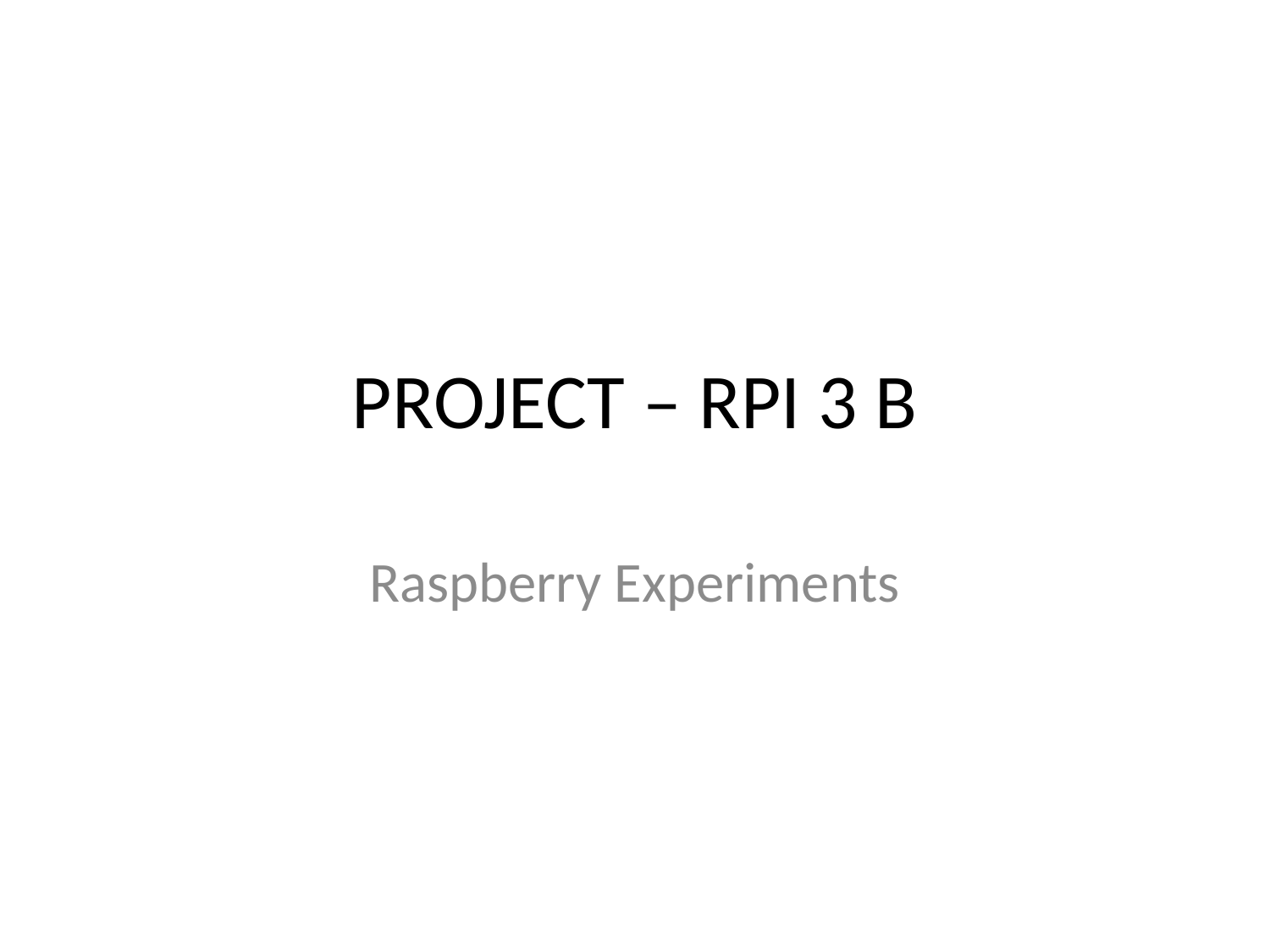

# PROJECT – RPI 3 B
Raspberry Experiments